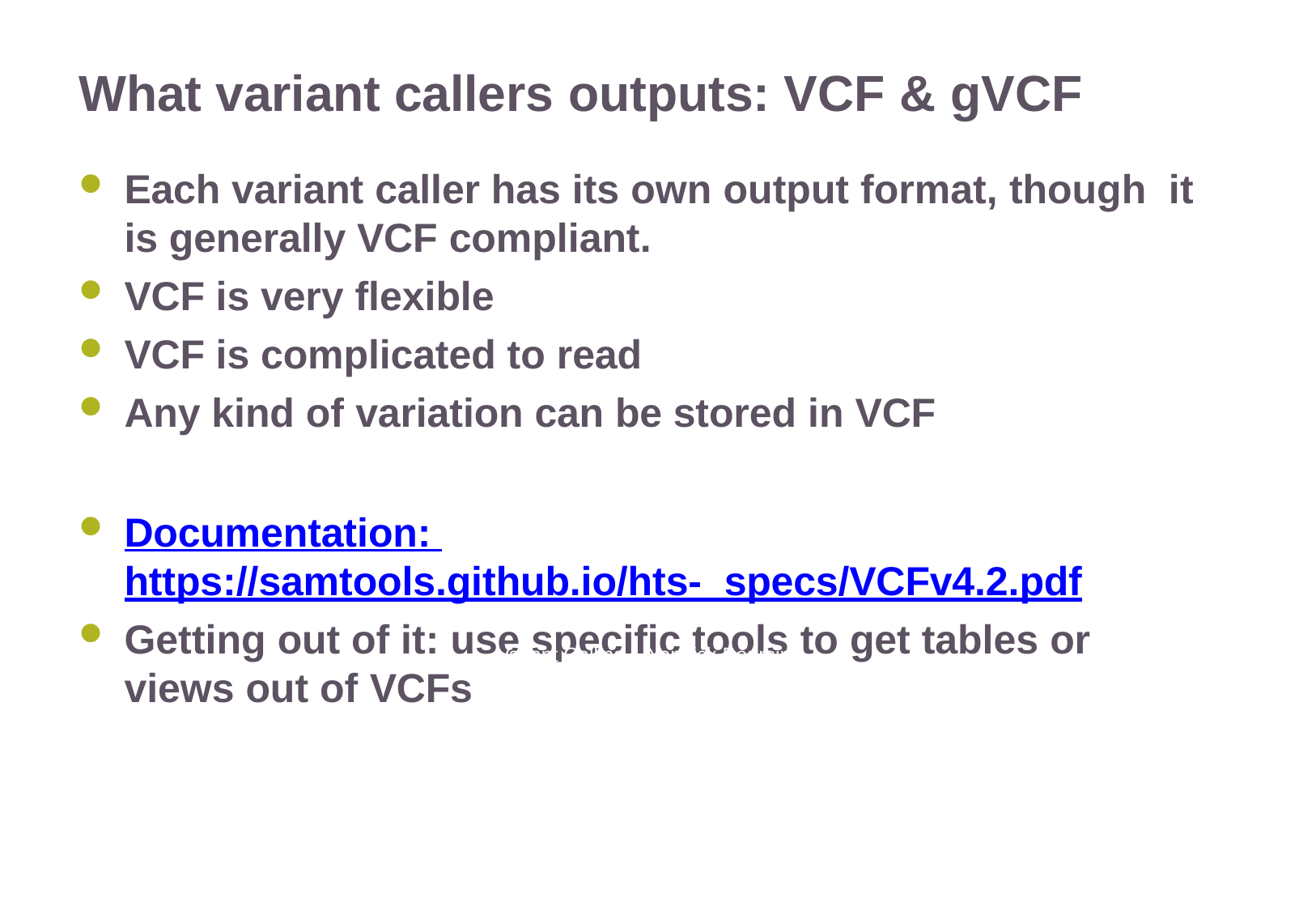

# What variant callers outputs: VCF & gVCF
Each variant caller has its own output format, though  it is generally VCF compliant.
VCF is very flexible
VCF is complicated to read
Any kind of variation can be stored in VCF

Documentation: https://samtools.github.io/hts-  specs/VCFv4.2.pdf
Getting out of it: use specific tools to get tables or
views out of VCFs
Variant Calling – Yannick Boursin
40